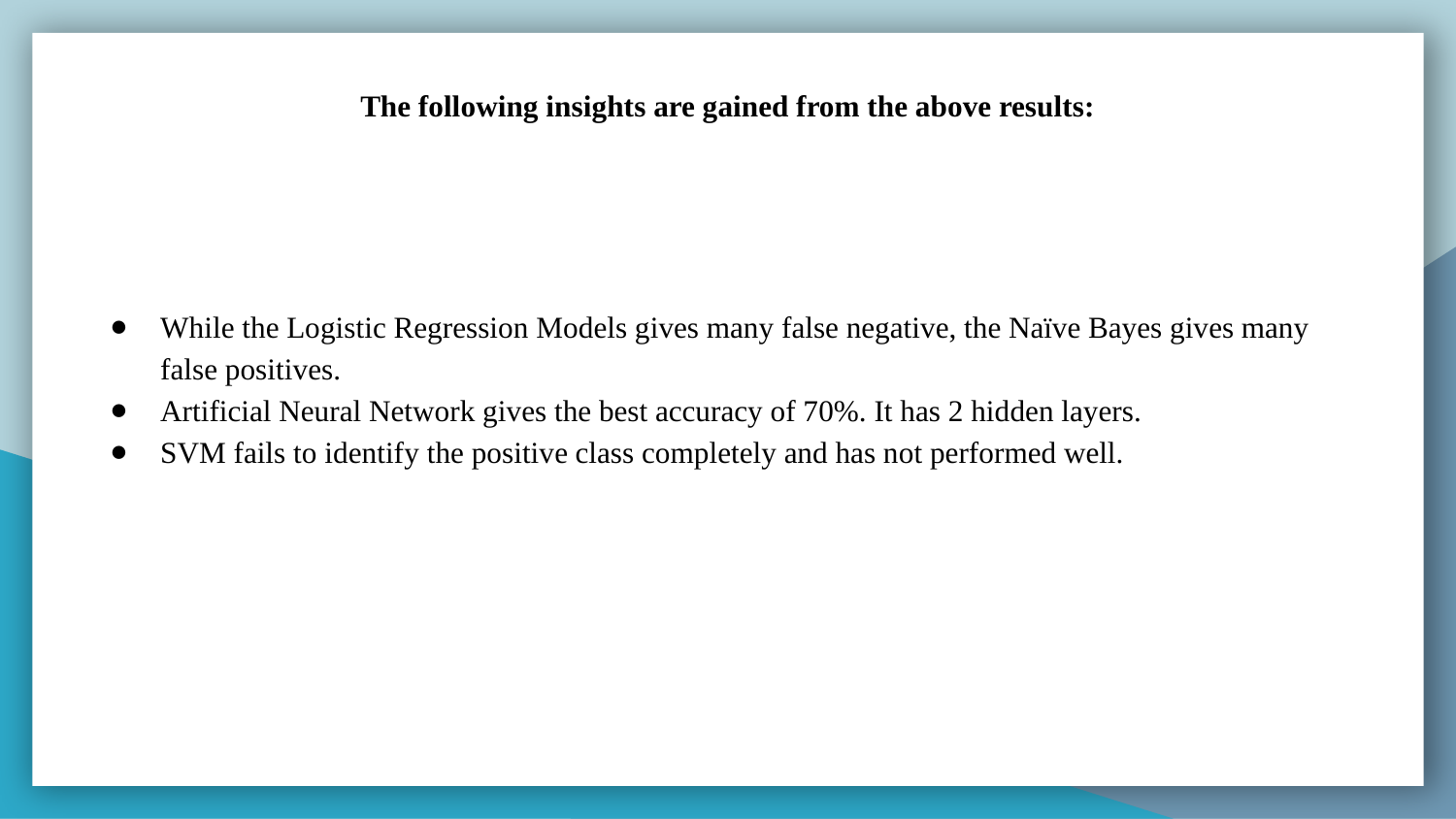

The following insights are gained from the above results:
While the Logistic Regression Models gives many false negative, the Naïve Bayes gives many false positives.
Artificial Neural Network gives the best accuracy of 70%. It has 2 hidden layers.
SVM fails to identify the positive class completely and has not performed well.